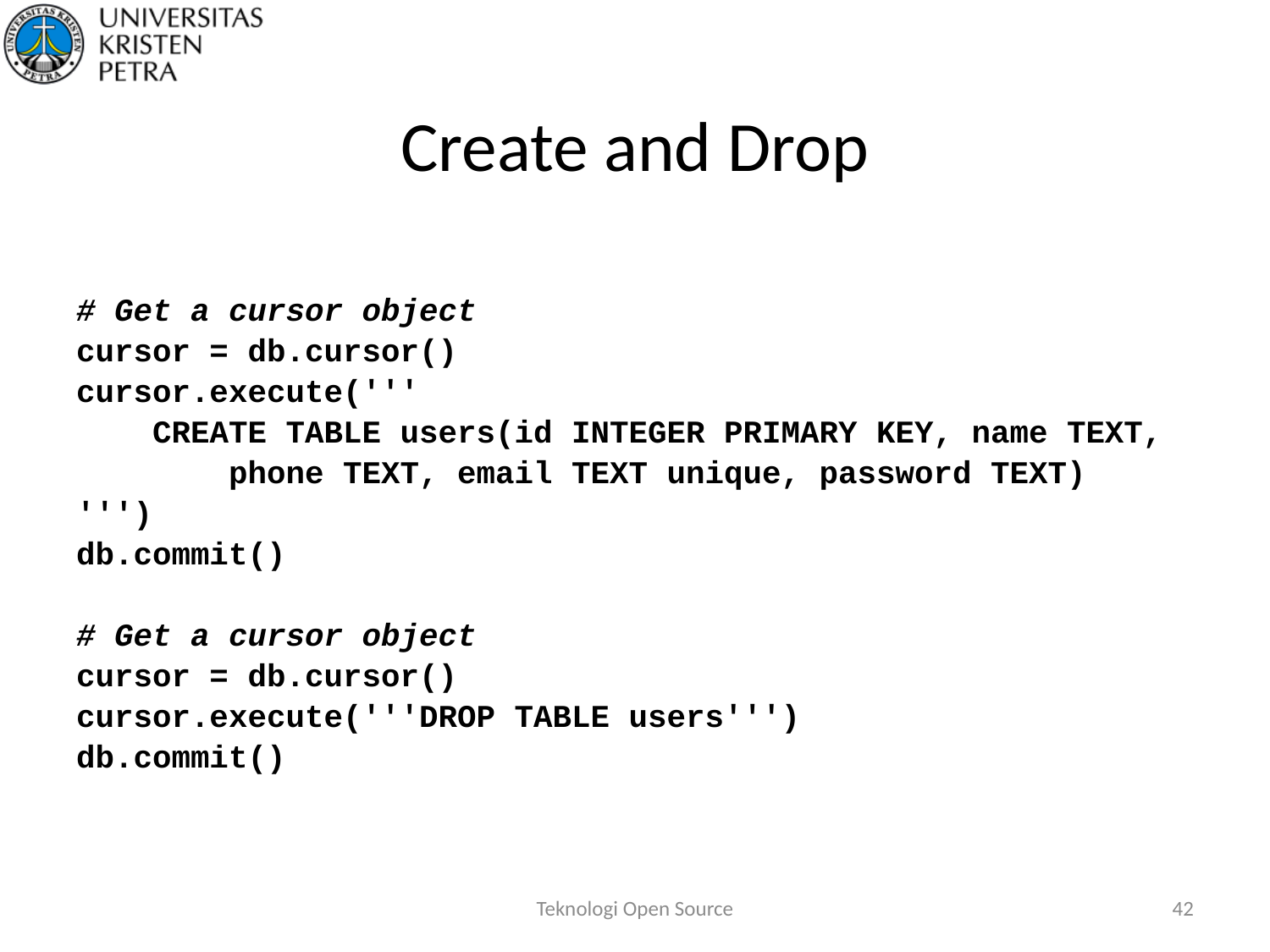

# Create and Drop

# Get a cursor object
cursor = db.cursor()
cursor.execute('''
    CREATE TABLE users(id INTEGER PRIMARY KEY, name TEXT,
        phone TEXT, email TEXT unique, password TEXT)
''')
db.commit()

# Get a cursor object
cursor = db.cursor()
cursor.execute('''DROP TABLE users''')
db.commit()
Teknologi Open Source
42